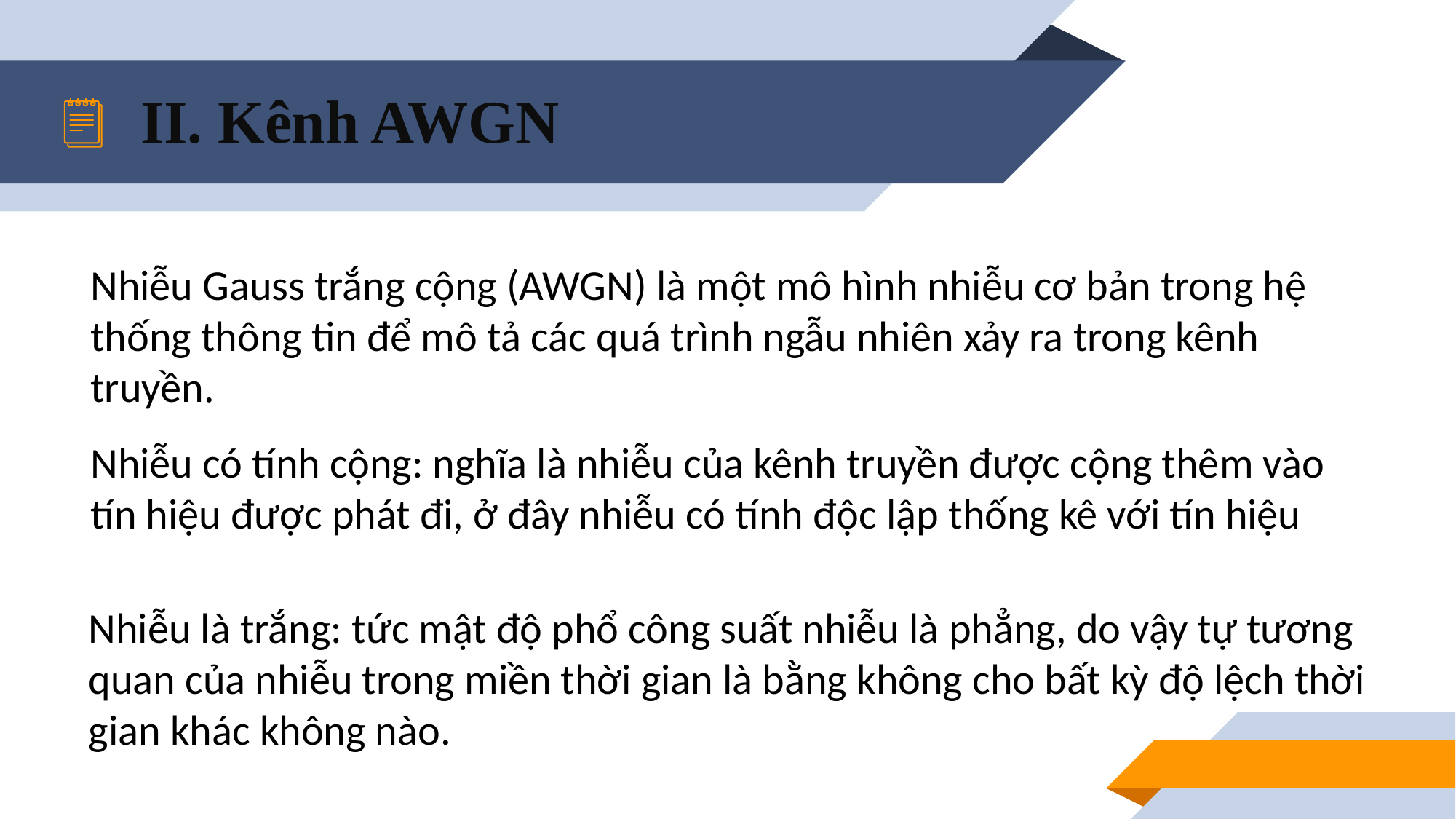

# II. Kênh AWGN

Nhiễu Gauss trắng cộng (AWGN) là một mô hình nhiễu cơ bản trong hệ thống thông tin để mô tả các quá trình ngẫu nhiên xảy ra trong kênh truyền.
Nhiễu có tính cộng: nghĩa là nhiễu của kênh truyền được cộng thêm vào tín hiệu được phát đi, ở đây nhiễu có tính độc lập thống kê với tín hiệu
Nhiễu là trắng: tức mật độ phổ công suất nhiễu là phẳng, do vậy tự tương quan của nhiễu trong miền thời gian là bằng không cho bất kỳ độ lệch thời gian khác không nào.